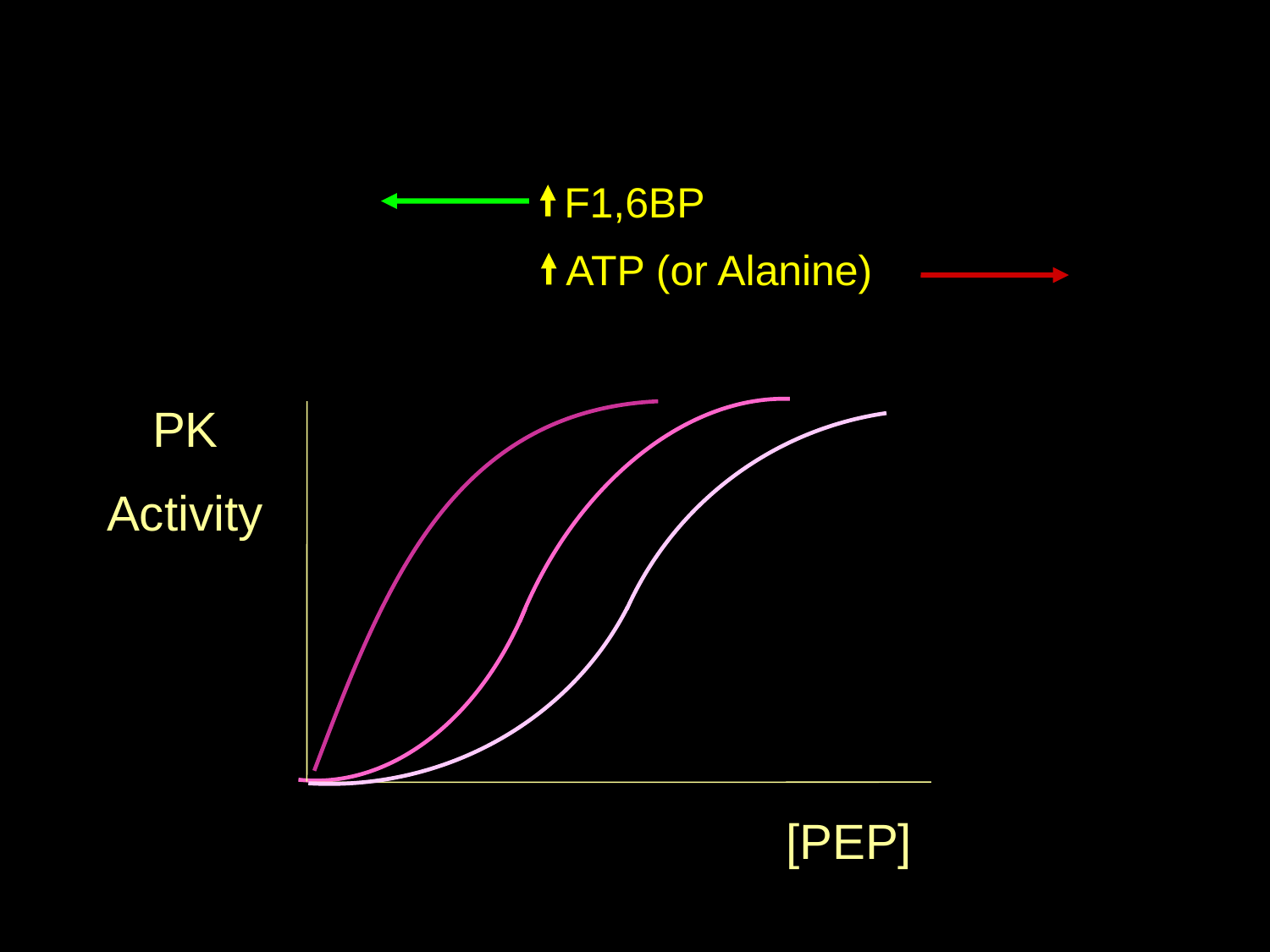

F1,6BP

 ATP (or Alanine)

PK
Activity

[PEP]